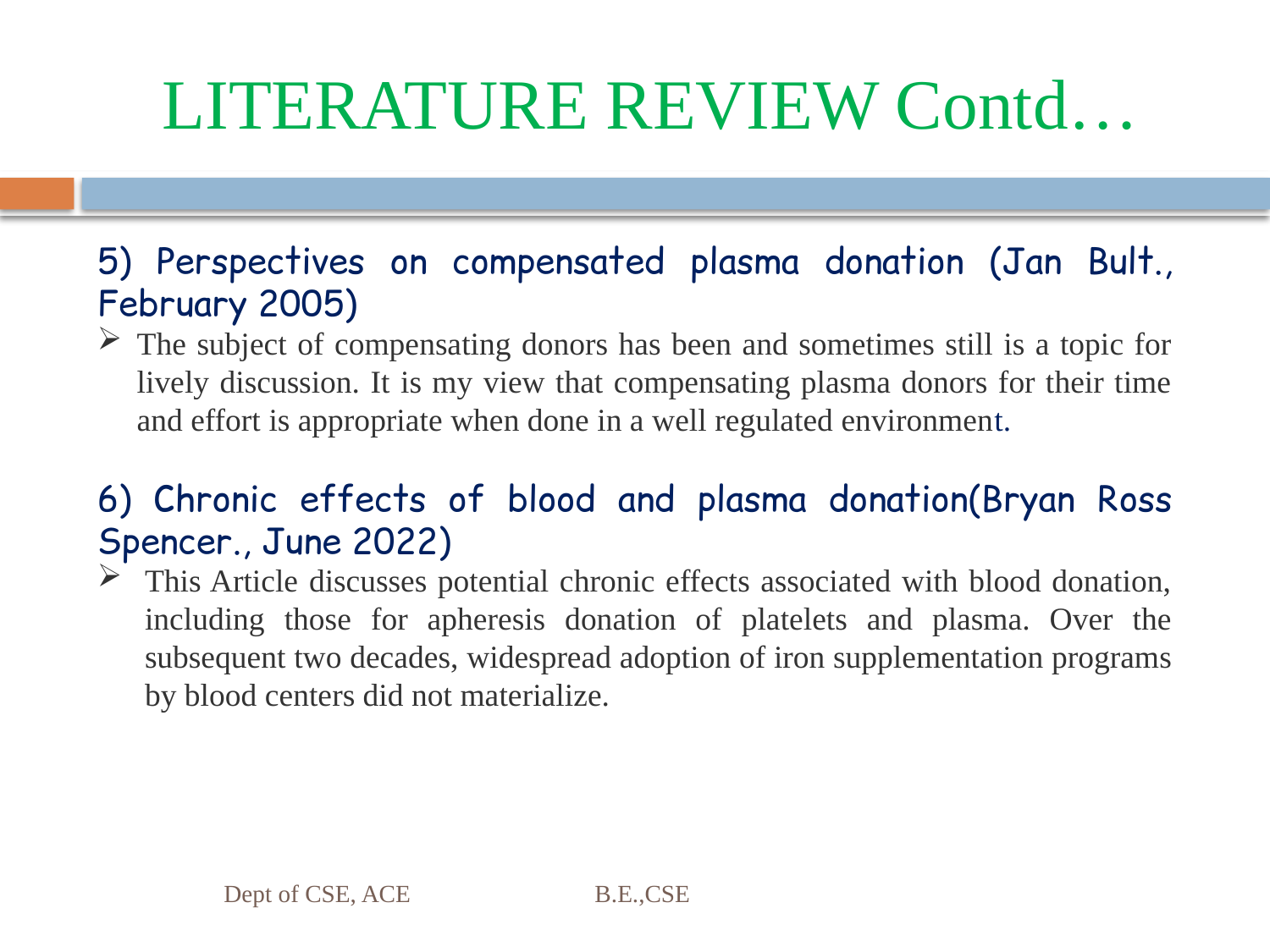

# LITERATURE REVIEW Contd…
5) Perspectives on compensated plasma donation (Jan Bult., February 2005)
The subject of compensating donors has been and sometimes still is a topic for lively discussion. It is my view that compensating plasma donors for their time and effort is appropriate when done in a well regulated environment.

6) Chronic effects of blood and plasma donation(Bryan Ross Spencer., June 2022)
This Article discusses potential chronic effects associated with blood donation, including those for apheresis donation of platelets and plasma. Over the subsequent two decades, widespread adoption of iron supplementation programs by blood centers did not materialize.

Dept of CSE, ACE                              B.E.,CSE